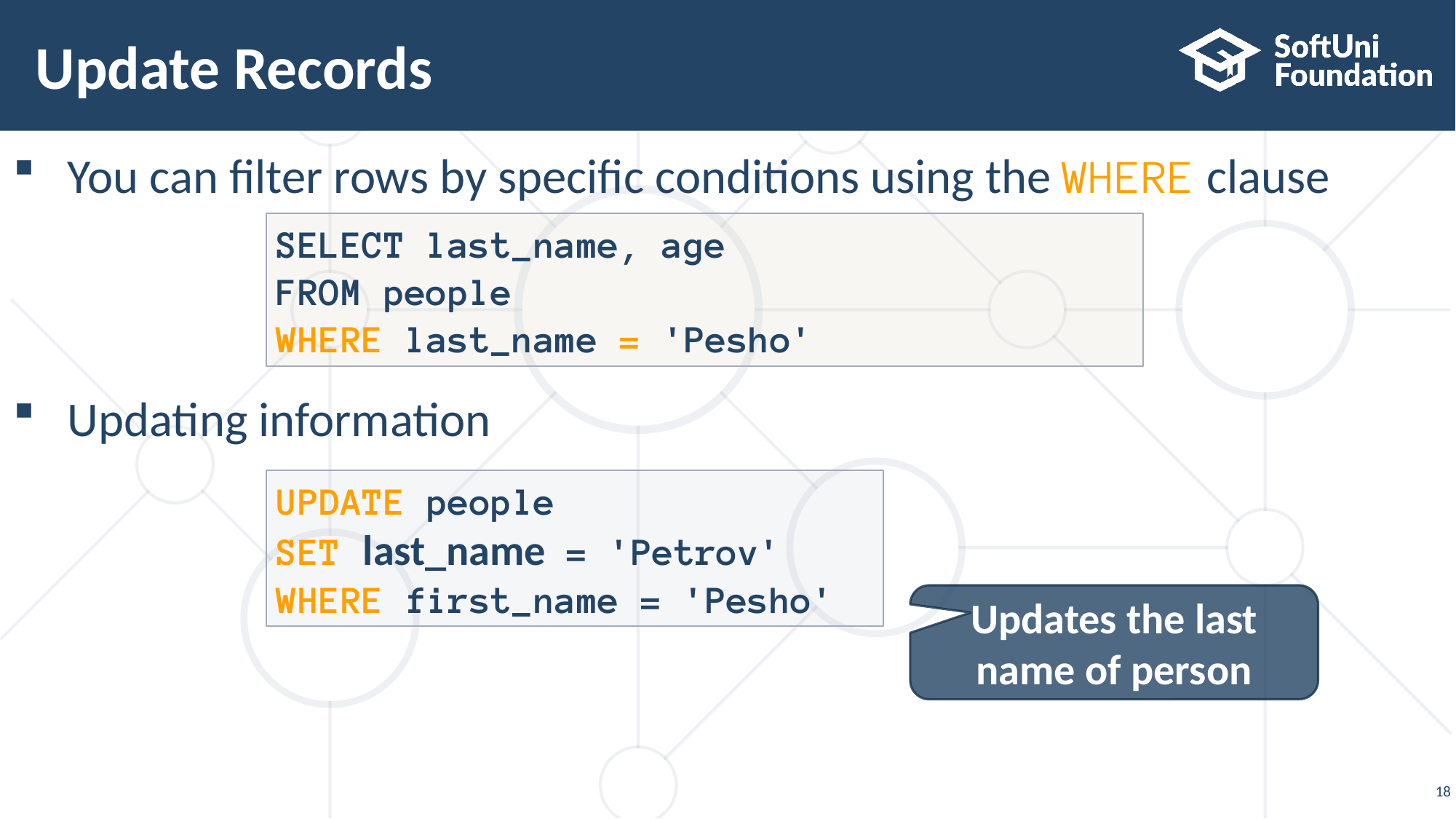

# Update Records
You can filter rows by specific conditions using the WHERE clause
Updating information

SELECT last_name, age
FROM people
WHERE last_name = 'Pesho'
UPDATE people
SET last_name = 'Petrov'
WHERE first_name = 'Pesho'
Updates the last name of person
18